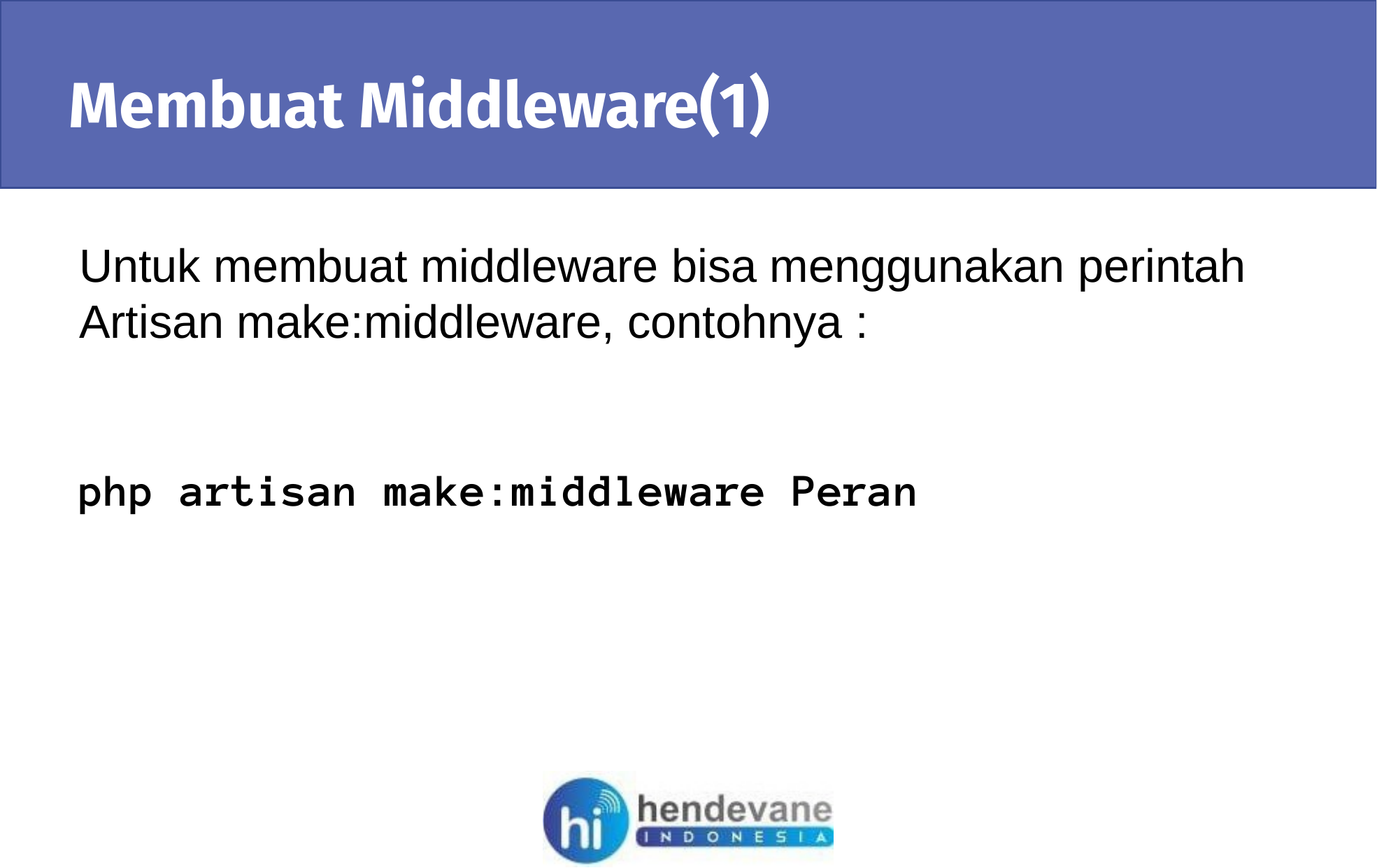

Membuat Middleware(1)
Untuk membuat middleware bisa menggunakan perintah Artisan make:middleware, contohnya :

php artisan make:middleware Peran